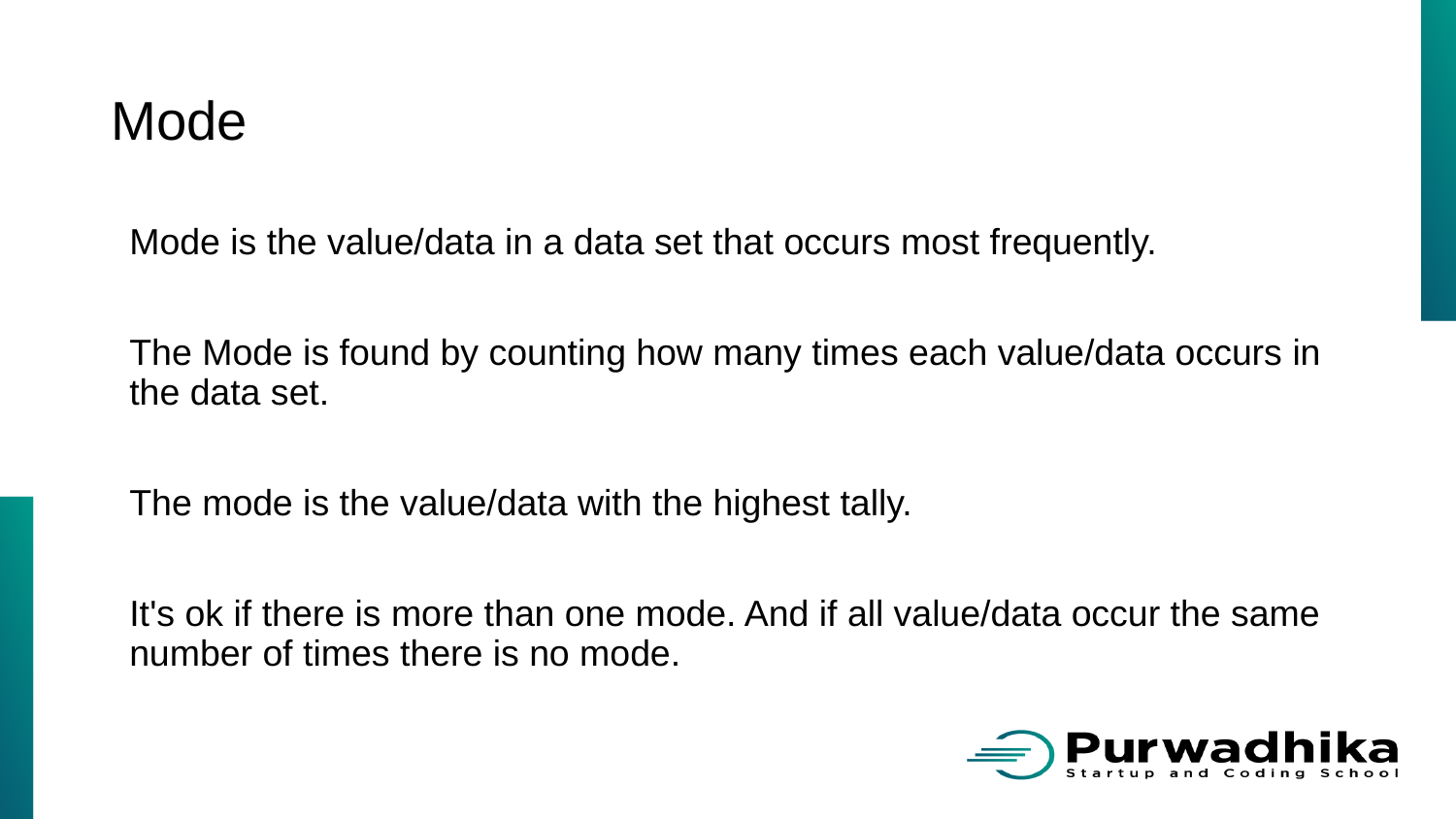

# Mode
Mode is the value/data in a data set that occurs most frequently.

The Mode is found by counting how many times each value/data occurs in the data set.

The mode is the value/data with the highest tally.

It's ok if there is more than one mode. And if all value/data occur the same number of times there is no mode.